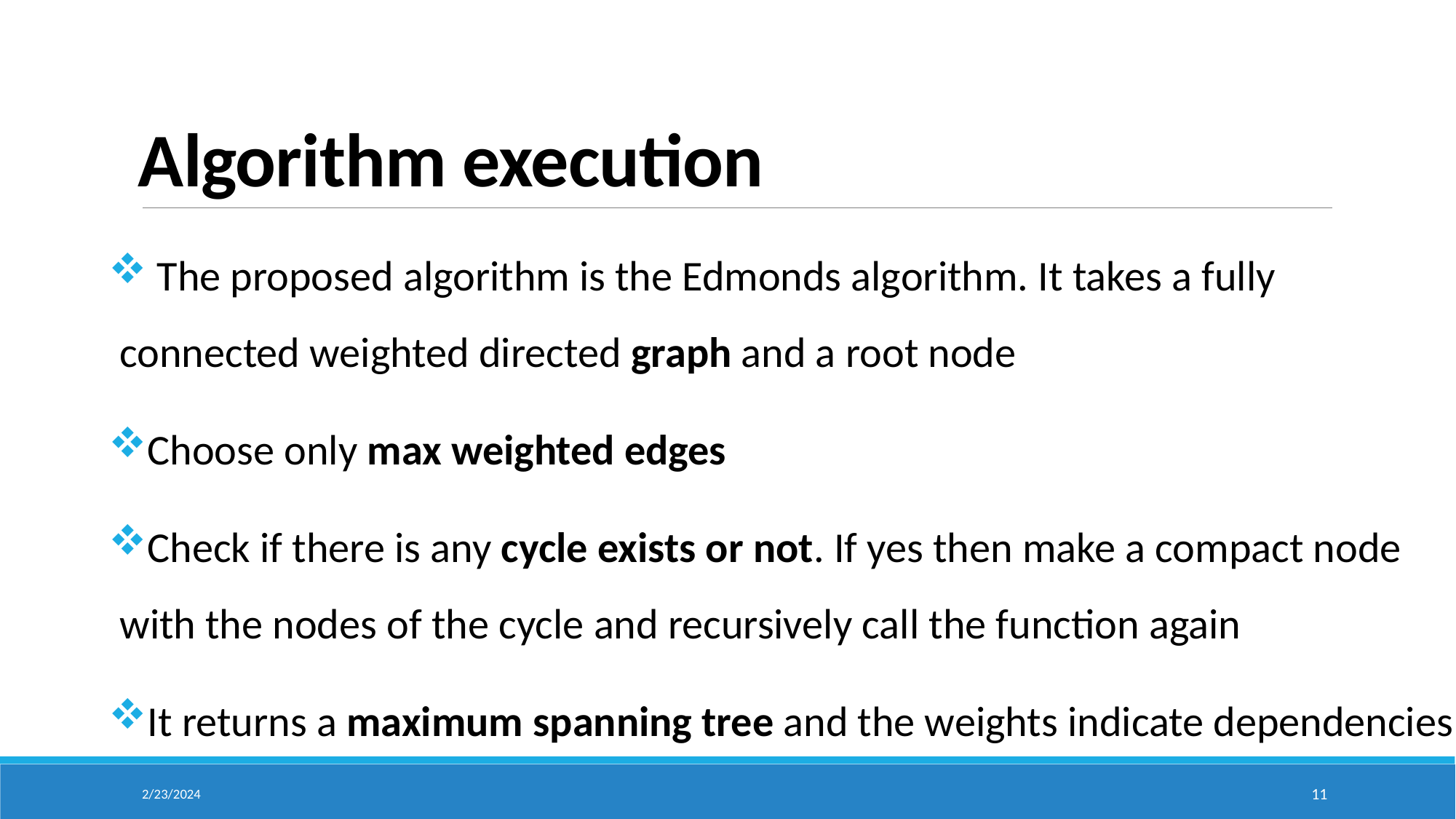

# Algorithm execution
 The proposed algorithm is the Edmonds algorithm. It takes a fully connected weighted directed graph and a root node
Choose only max weighted edges
Check if there is any cycle exists or not. If yes then make a compact node with the nodes of the cycle and recursively call the function again
It returns a maximum spanning tree and the weights indicate dependencies
2/23/2024
11